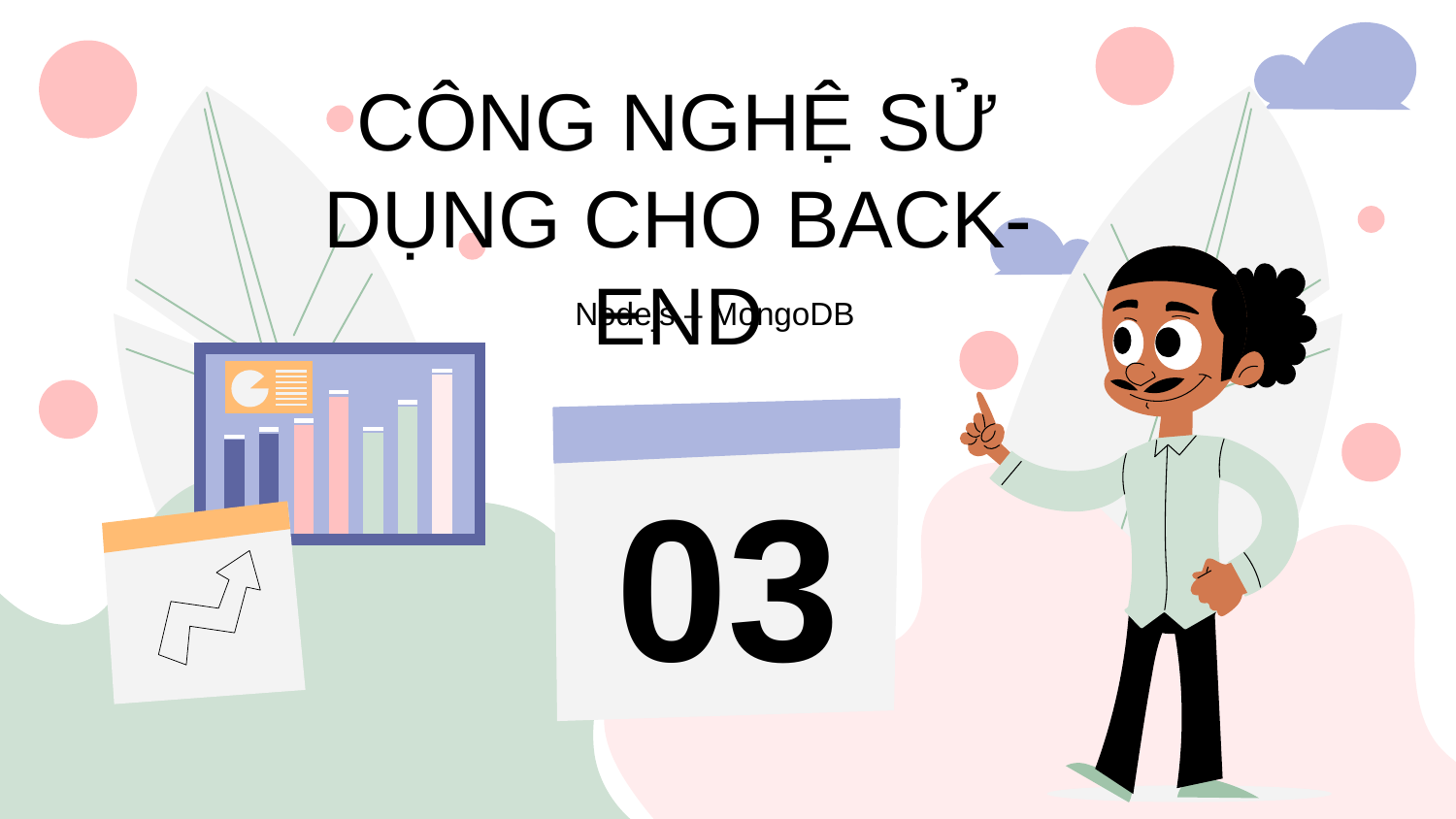

# CÔNG NGHỆ SỬ DỤNG CHO BACK-END

Nodejs – MongoDB

03